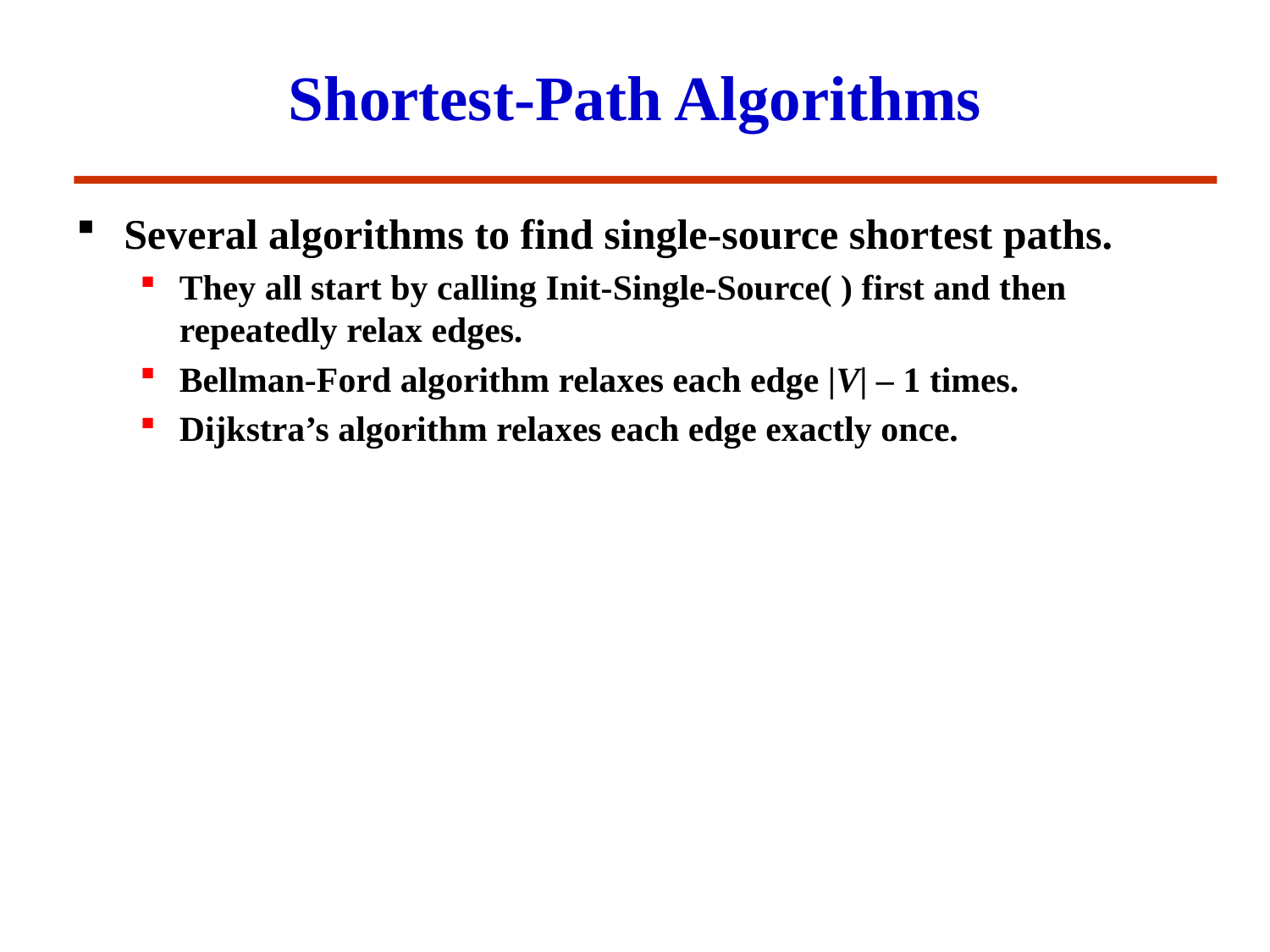

# Shortest-Path Algorithms
Several algorithms to find single-source shortest paths.
They all start by calling Init-Single-Source( ) first and then repeatedly relax edges.
Bellman-Ford algorithm relaxes each edge |V| – 1 times.
Dijkstra’s algorithm relaxes each edge exactly once.